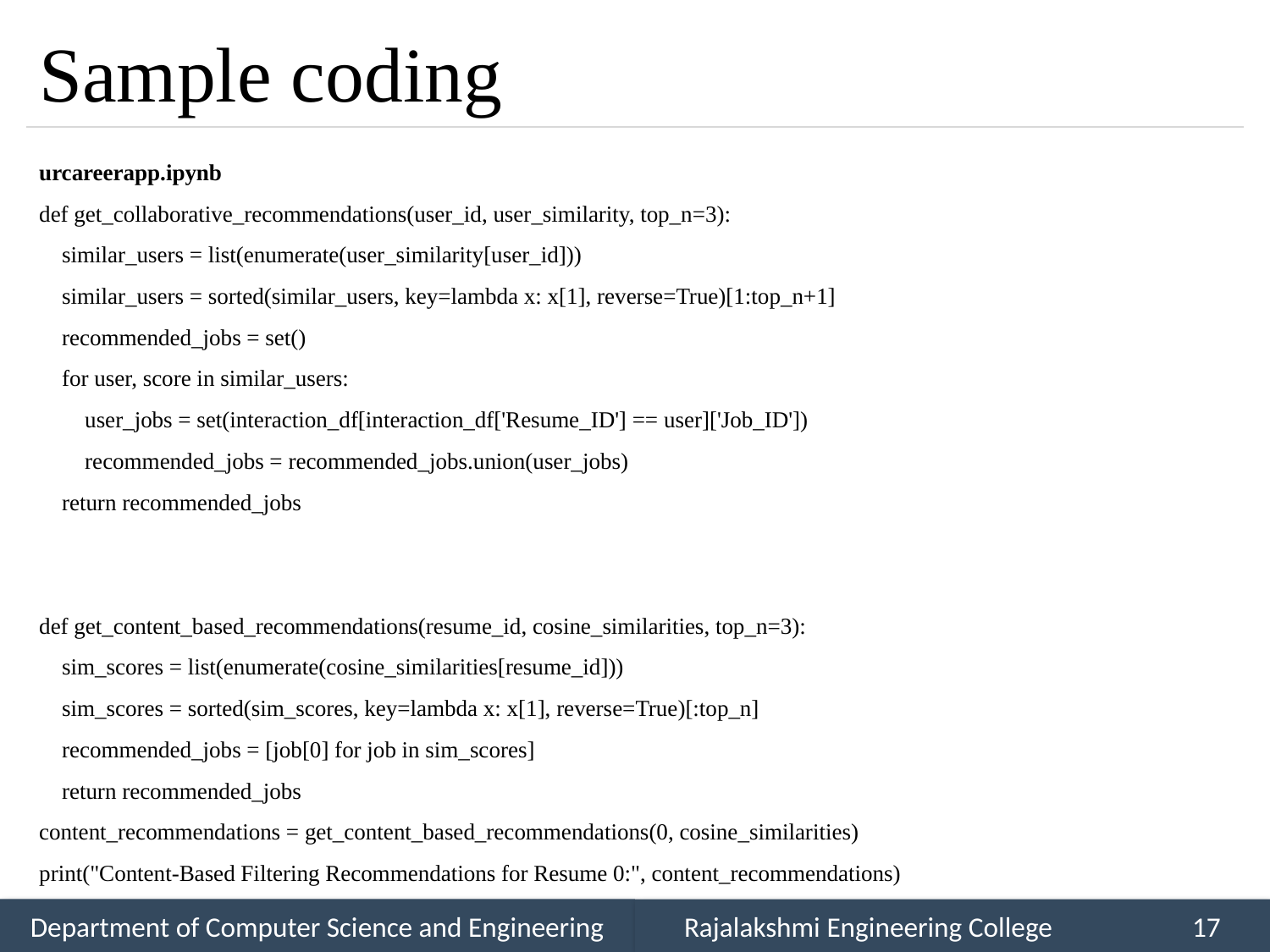

# Sample coding
urcareerapp.ipynb
def get_collaborative_recommendations(user_id, user_similarity, top_n=3):
    similar_users = list(enumerate(user_similarity[user_id]))
    similar_users = sorted(similar_users, key=lambda x: x[1], reverse=True)[1:top_n+1]
    recommended_jobs = set()
    for user, score in similar_users:
        user_jobs = set(interaction_df[interaction_df['Resume_ID'] == user]['Job_ID'])
        recommended_jobs = recommended_jobs.union(user_jobs)
    return recommended_jobs

def get_content_based_recommendations(resume_id, cosine_similarities, top_n=3):
    sim_scores = list(enumerate(cosine_similarities[resume_id]))
    sim_scores = sorted(sim_scores, key=lambda x: x[1], reverse=True)[:top_n]
    recommended_jobs = [job[0] for job in sim_scores]
    return recommended_jobs
content_recommendations = get_content_based_recommendations(0, cosine_similarities)
print("Content-Based Filtering Recommendations for Resume 0:", content_recommendations)